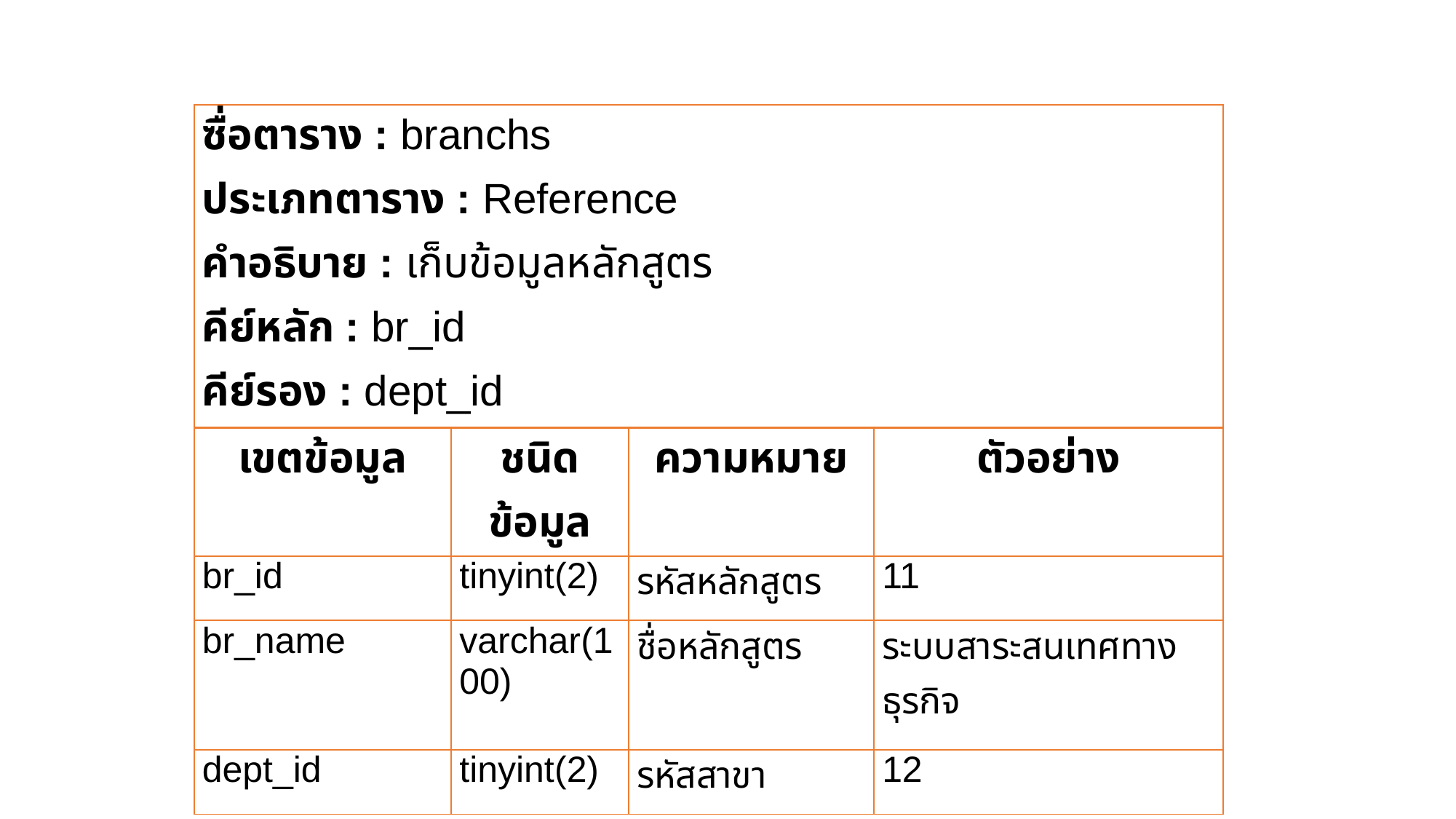

| ซื่อตาราง : branchs ประเภทตาราง : Reference คำอธิบาย : เก็บข้อมูลหลักสูตร คีย์หลัก : br\_id คีย์รอง : dept\_id |  |  |  |
| --- | --- | --- | --- |
| เขตข้อมูล | ชนิดข้อมูล | ความหมาย | ตัวอย่าง |
| br\_id | tinyint(2) | รหัสหลักสูตร | 11 |
| br\_name | varchar(100) | ชื่อหลักสูตร | ระบบสาระสนเทศทางธุรกิจ |
| dept\_id | tinyint(2) | รหัสสาขา | 12 |